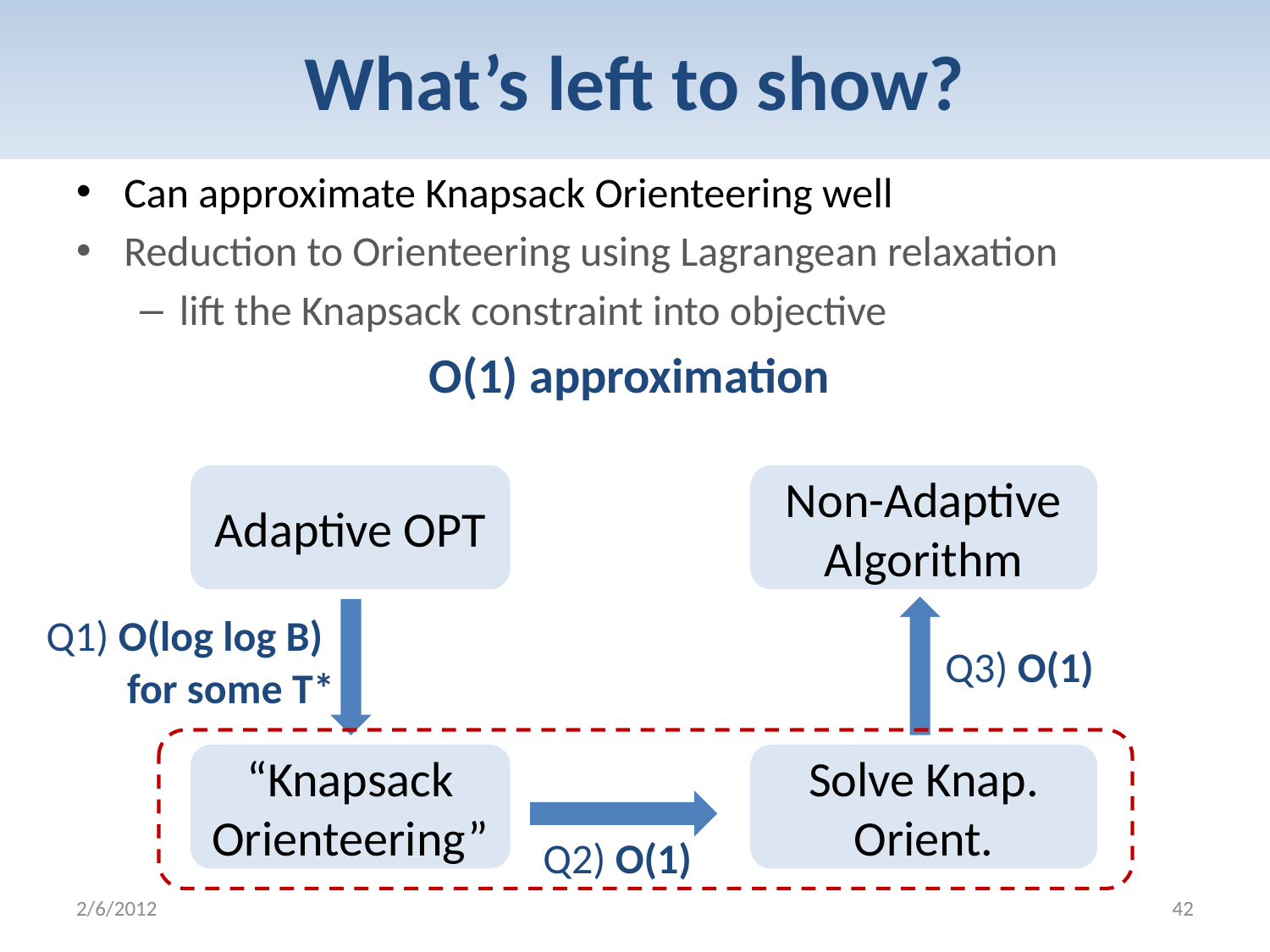

# What’s left to show?
Can approximate Knapsack Orienteering well
Reduction to Orienteering using Lagrangean relaxation
lift the Knapsack constraint into objective
O(1) approximation
Adaptive OPT
Non-Adaptive Algorithm

“Knapsack Orienteering”
Solve Knap. Orient.

Q1) O(log log B)
Q3) O(1)
for some T*

Q2) O(1)
2/6/2012
42